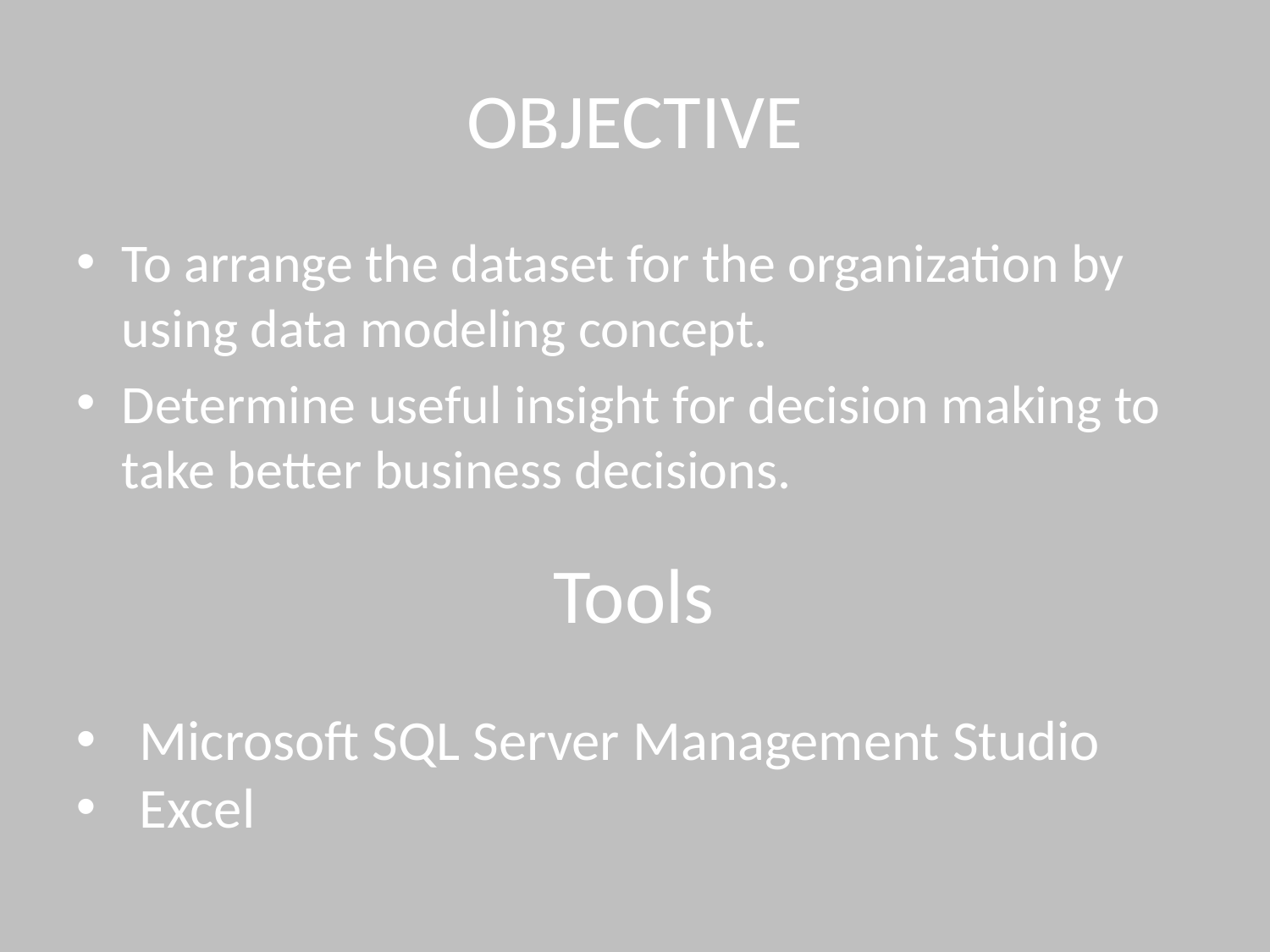

# OBJECTIVE
To arrange the dataset for the organization by using data modeling concept.
Determine useful insight for decision making to take better business decisions.
Tools
Microsoft SQL Server Management Studio
Excel